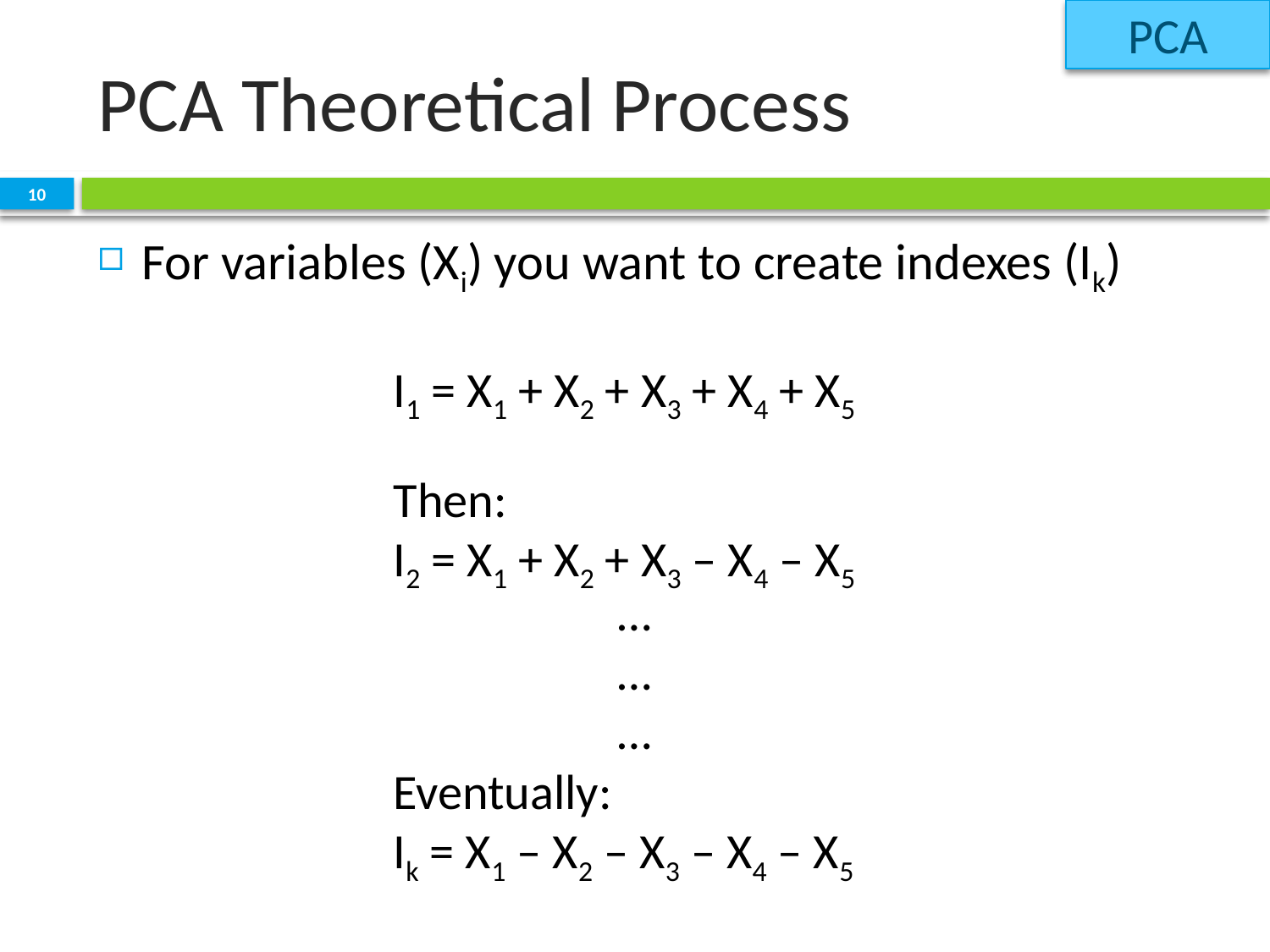

PCA
# PCA Theoretical Process
10
For variables (Xi) you want to create indexes (Ik)
I1 = X1 + X2 + X3 + X4 + X5
Then:
I2 = X1 + X2 + X3 – X4 – X5
…
…
…
Eventually:
Ik = X1 – X2 – X3 – X4 – X5